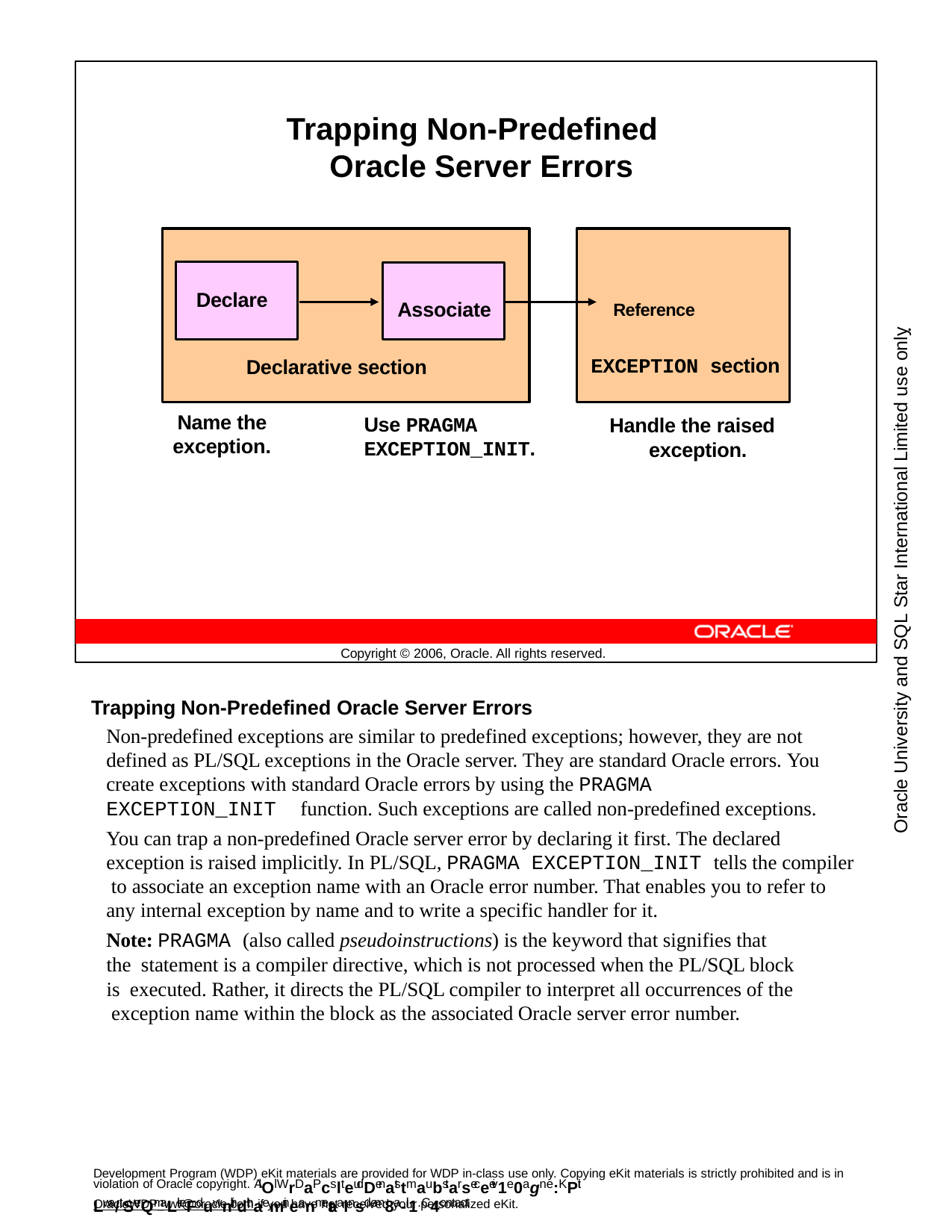

Trapping Non-Predefined  Oracle Server Errors

Associate	Reference
Declare
Oracle University and SQL Star International Limited use onlyฺ
EXCEPTION section
Declarative section
Name the  exception.
Use PRAGMA  EXCEPTION_INIT.
Handle the raised  exception.
Copyright © 2006, Oracle. All rights reserved.
Trapping Non-Predefined Oracle Server Errors
Non-predefined exceptions are similar to predefined exceptions; however, they are not  defined as PL/SQL exceptions in the Oracle server. They are standard Oracle errors. You  create exceptions with standard Oracle errors by using the PRAGMA EXCEPTION_INIT  function. Such exceptions are called non-predefined exceptions.
You can trap a non-predefined Oracle server error by declaring it first. The declared  exception is raised implicitly. In PL/SQL, PRAGMA EXCEPTION_INIT tells the compiler  to associate an exception name with an Oracle error number. That enables you to refer to  any internal exception by name and to write a specific handler for it.
Note: PRAGMA (also called pseudoinstructions) is the keyword that signifies that the  statement is a compiler directive, which is not processed when the PL/SQL block is  executed. Rather, it directs the PL/SQL compiler to interpret all occurrences of the  exception name within the block as the associated Oracle server error number.
Development Program (WDP) eKit materials are provided for WDP in-class use only. Copying eKit materials is strictly prohibited and is in
violation of Oracle copyright. AlOl WrDaPcslteudDenatstmaubstarseceeiv1e0agn e:KPit Lwa/tSerQmaLrkeFduwnithdthaemir neanmetaalnsd em8a-il1. C4ontact
OracleWDP_ww@oracle.com if you have not received your personalized eKit.